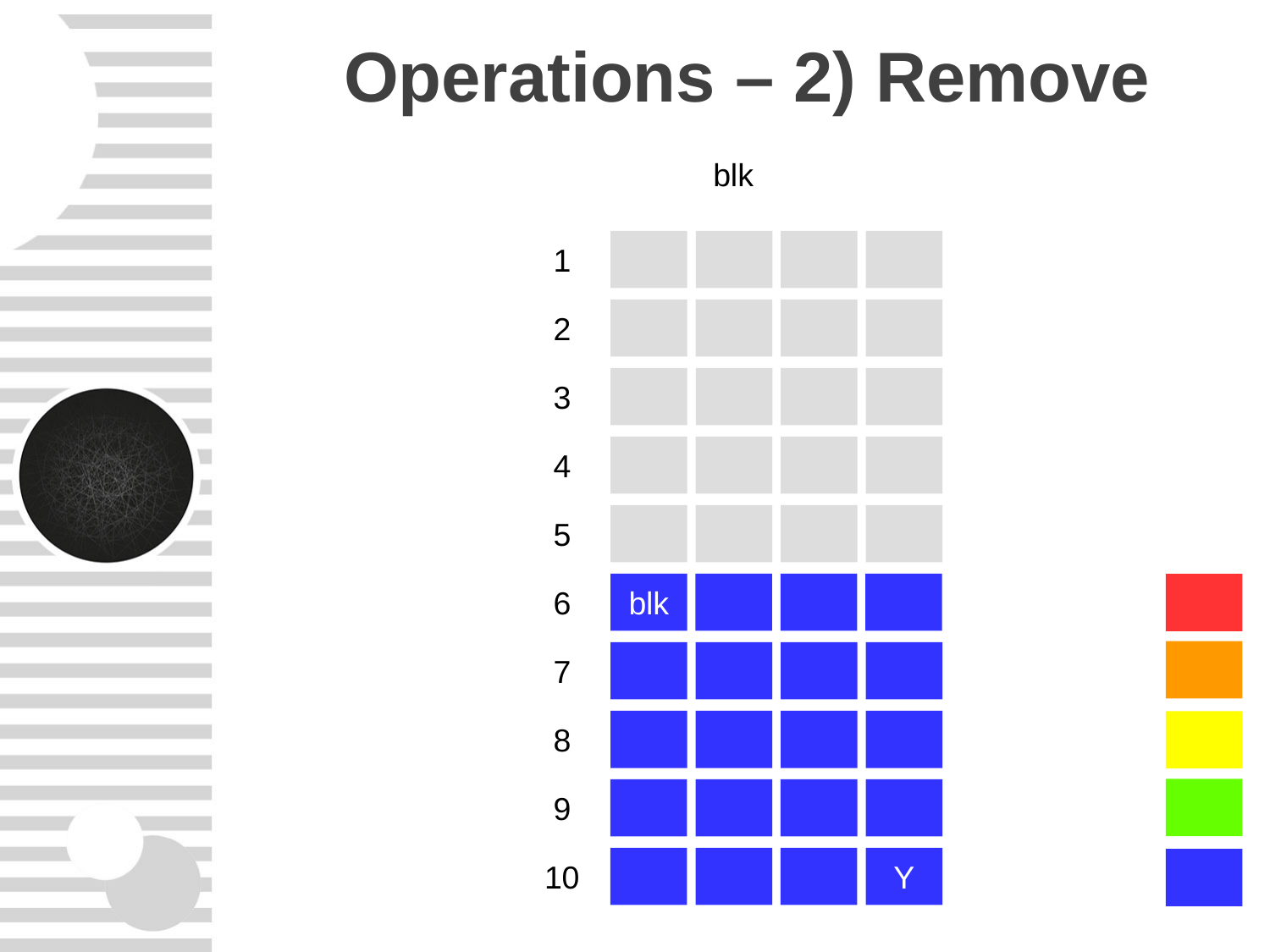

Operations – 2) Remove
blk
1

2

3

4

5

6
blk

Red

Orange2
7

8

Yellow 2

Yellow Green 3
9

10

Y

Blue 2